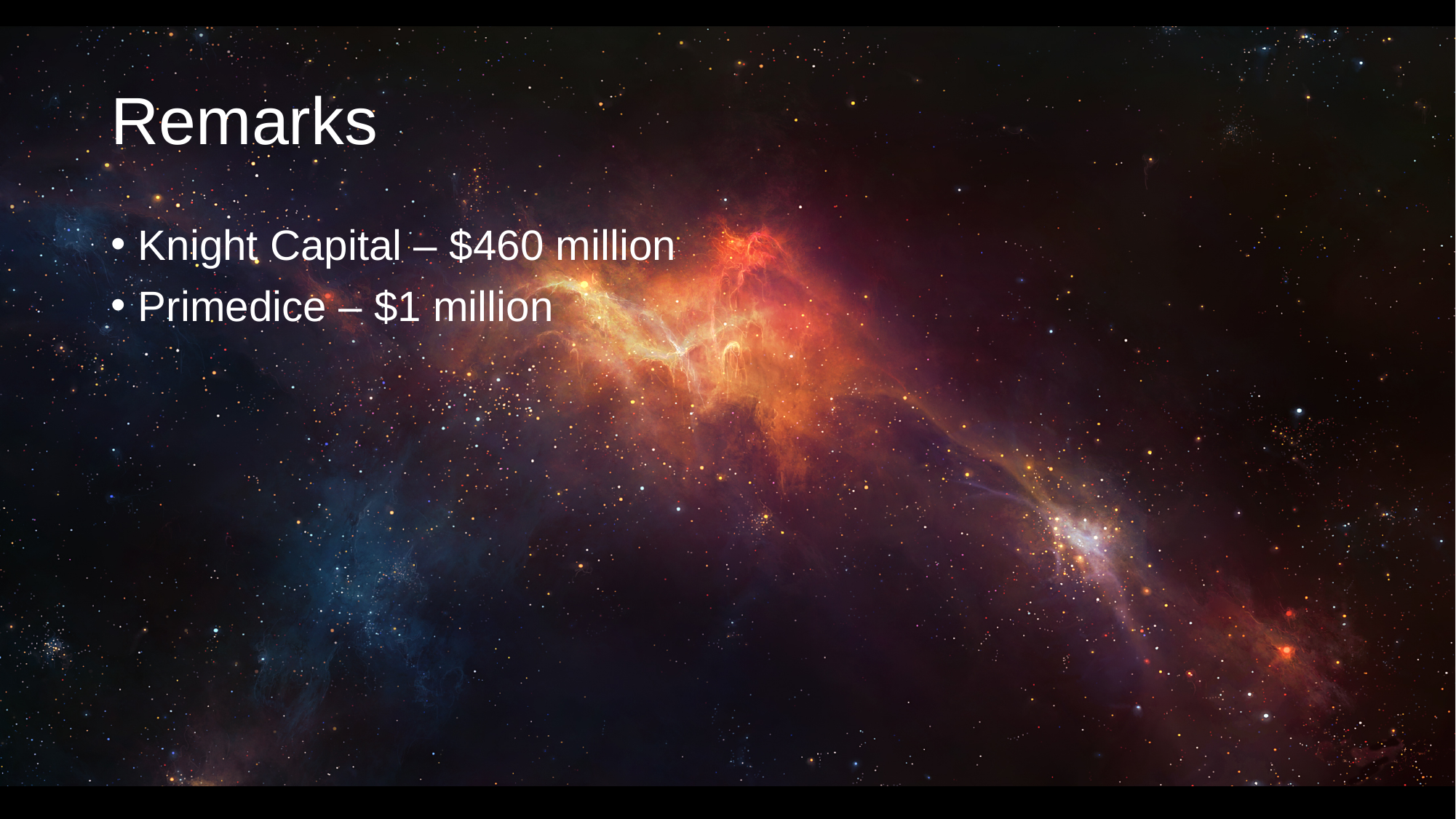

# Remarks
Knight Capital – $460 million
Primedice – $1 million